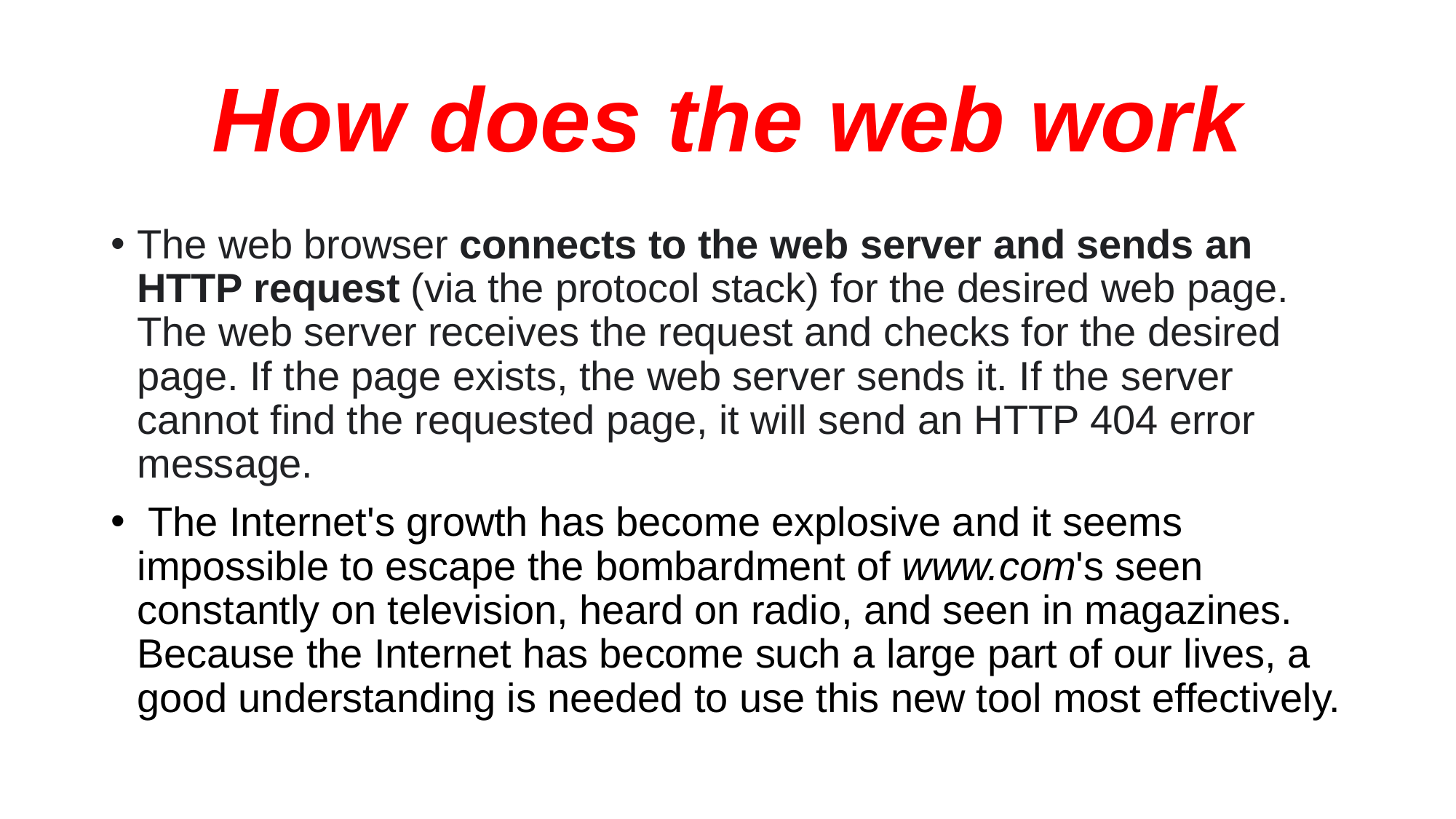

# How does the web work
The web browser connects to the web server and sends an HTTP request (via the protocol stack) for the desired web page. The web server receives the request and checks for the desired page. If the page exists, the web server sends it. If the server cannot find the requested page, it will send an HTTP 404 error message.
 The Internet's growth has become explosive and it seems impossible to escape the bombardment of www.com's seen constantly on television, heard on radio, and seen in magazines. Because the Internet has become such a large part of our lives, a good understanding is needed to use this new tool most effectively.